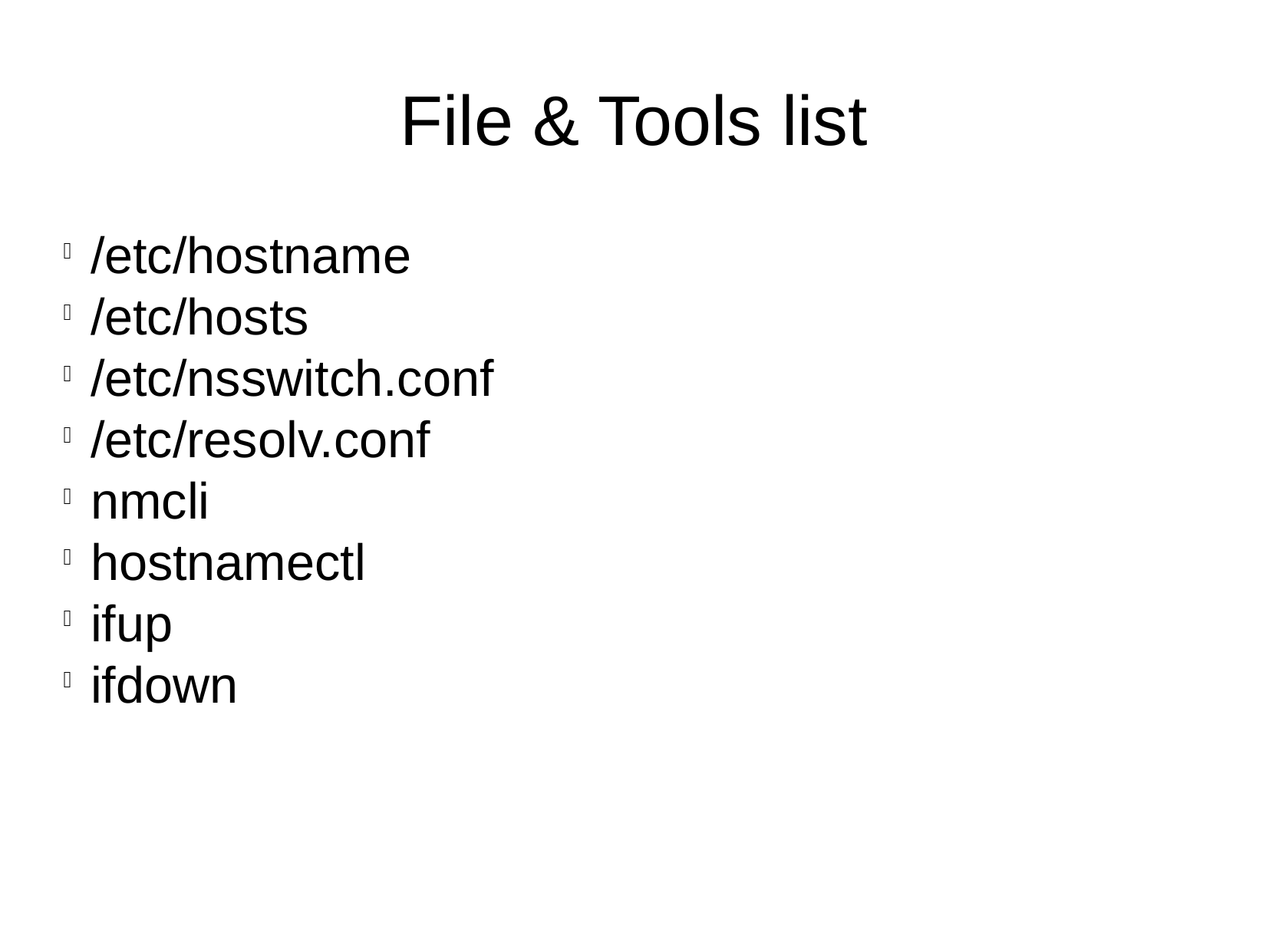

File & Tools list
/etc/hostname
/etc/hosts
/etc/nsswitch.conf
/etc/resolv.conf
nmcli
hostnamectl
ifup
ifdown